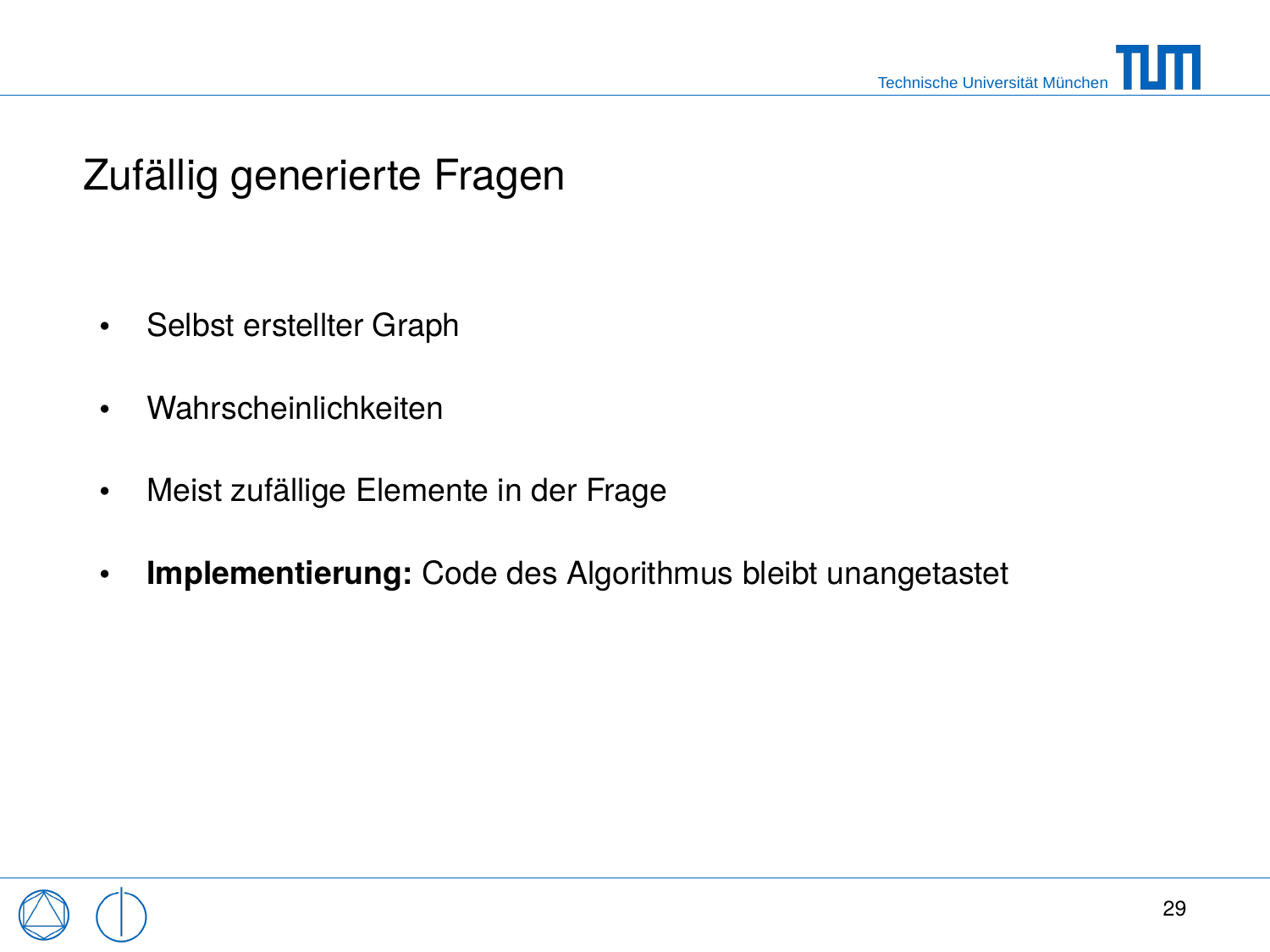

# Zufällig generierte Fragen
Selbst erstellter Graph
Wahrscheinlichkeiten
Meist zufällige Elemente in der Frage
Implementierung: Code des Algorithmus bleibt unangetastet
29